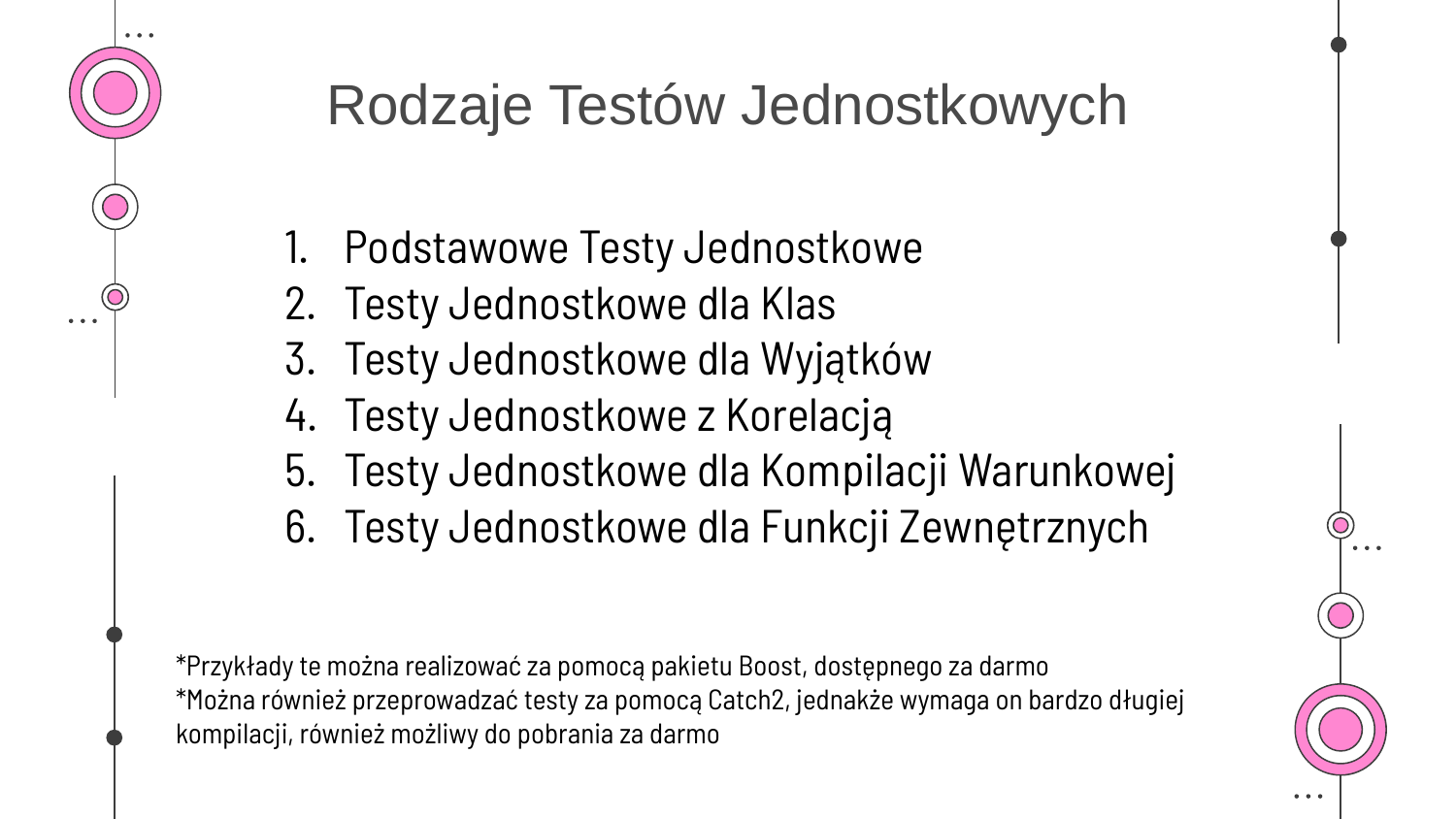

# Rodzaje Testów Jednostkowych
Podstawowe Testy Jednostkowe
Testy Jednostkowe dla Klas
Testy Jednostkowe dla Wyjątków
Testy Jednostkowe z Korelacją
Testy Jednostkowe dla Kompilacji Warunkowej
Testy Jednostkowe dla Funkcji Zewnętrznych

*Przykłady te można realizować za pomocą pakietu Boost, dostępnego za darmo
*Można również przeprowadzać testy za pomocą Catch2, jednakże wymaga on bardzo długiej kompilacji, również możliwy do pobrania za darmo